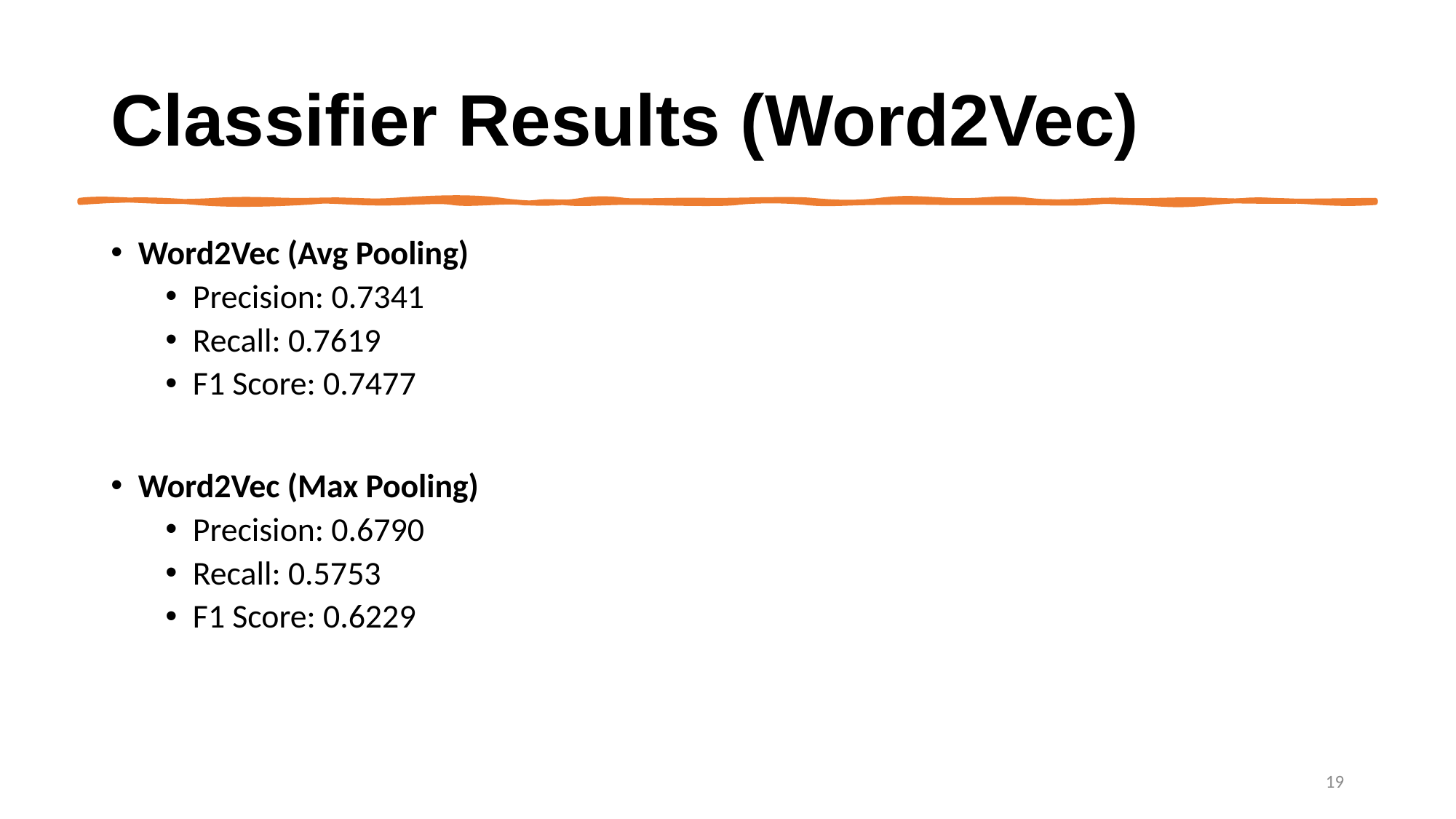

# Classifier Results (Word2Vec)

Word2Vec (Avg Pooling)
Precision: 0.7341
Recall: 0.7619
F1 Score: 0.7477

Word2Vec (Max Pooling)
Precision: 0.6790
Recall: 0.5753
F1 Score: 0.6229
19